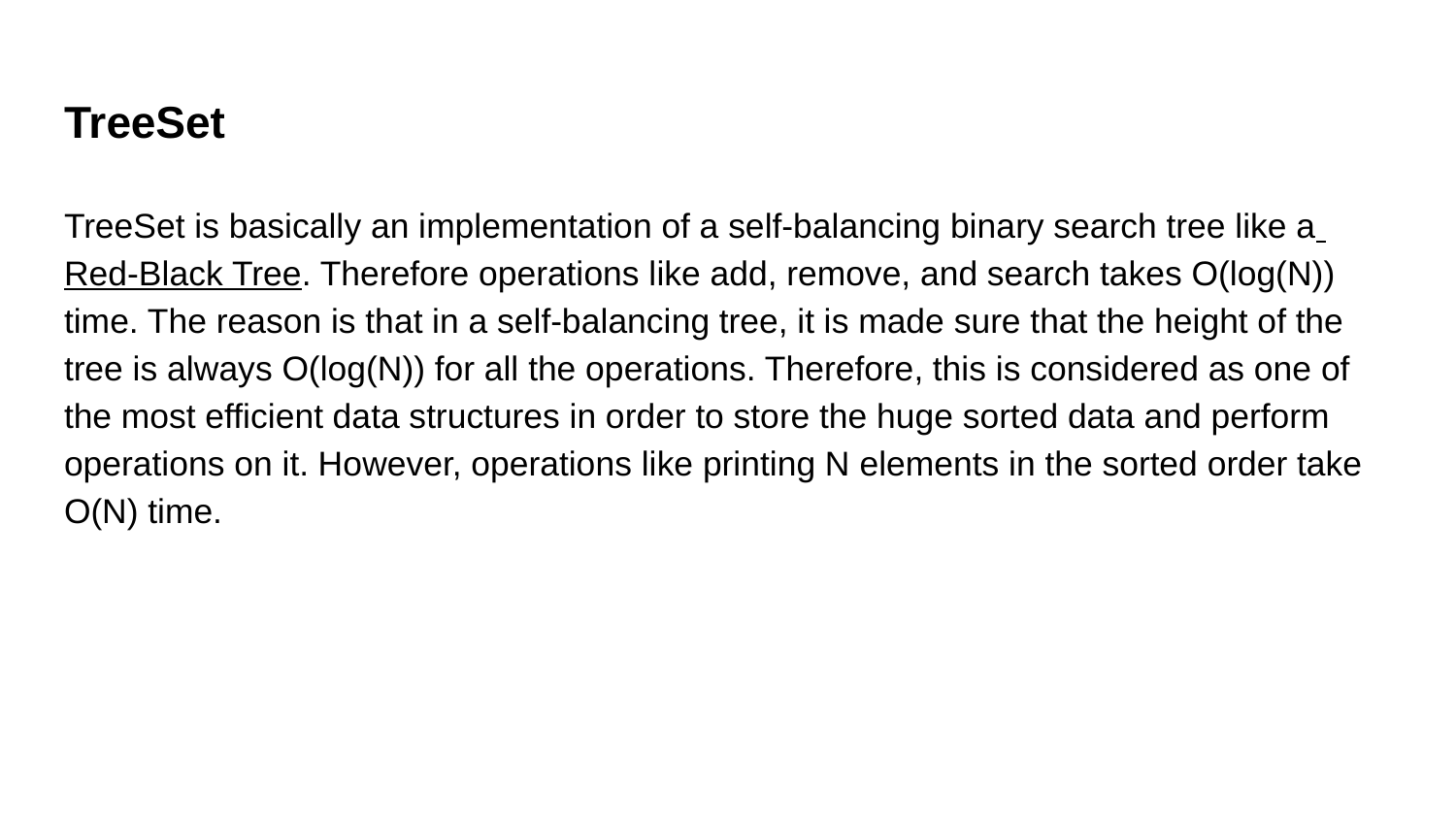

# TreeSet

TreeSet is basically an implementation of a self-balancing binary search tree like a Red-Black Tree. Therefore operations like add, remove, and search takes O(log(N)) time. The reason is that in a self-balancing tree, it is made sure that the height of the tree is always O(log(N)) for all the operations. Therefore, this is considered as one of the most efficient data structures in order to store the huge sorted data and perform operations on it. However, operations like printing N elements in the sorted order take O(N) time.